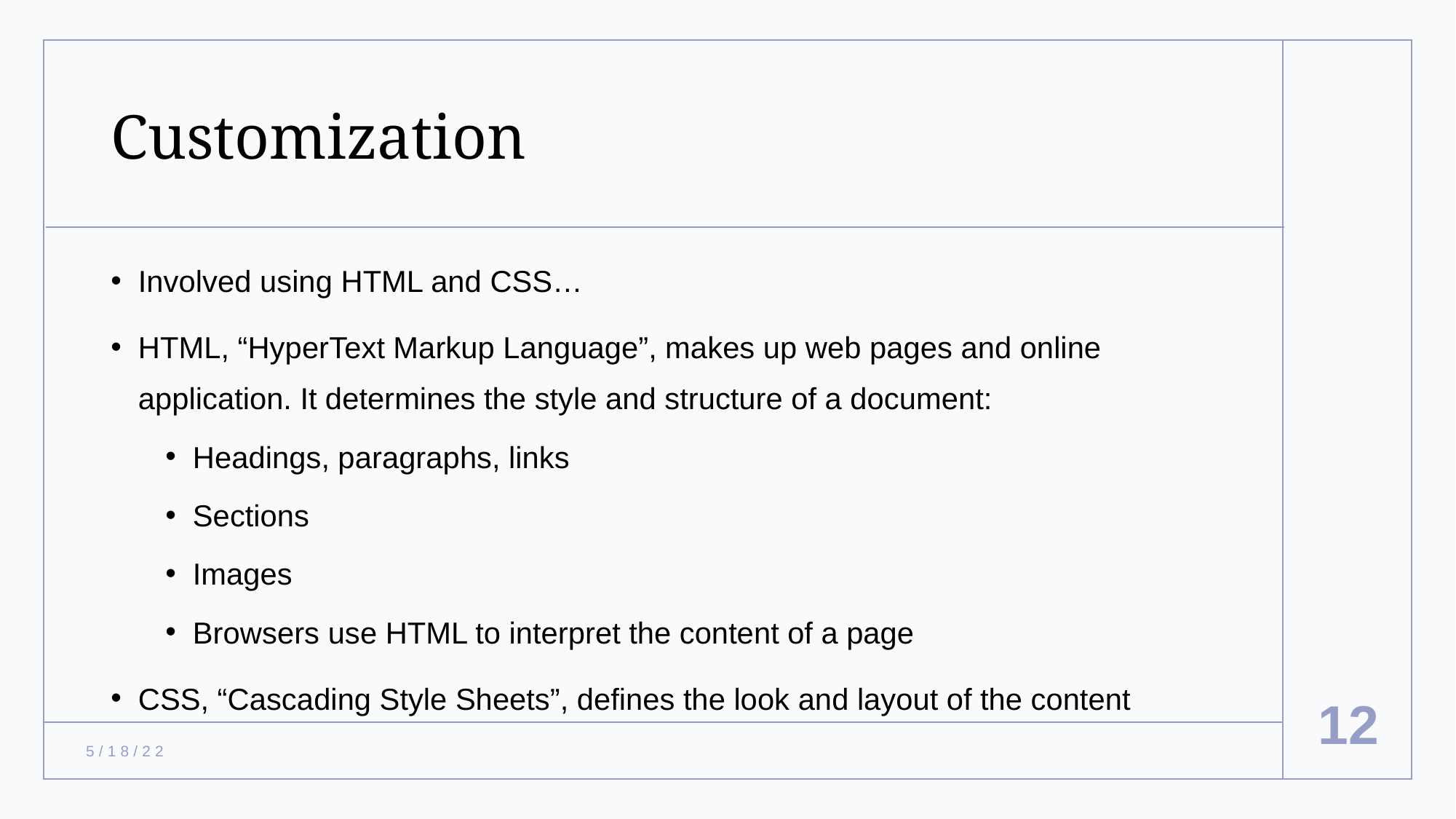

# Customization
Involved using HTML and CSS…
HTML, “HyperText Markup Language”, makes up web pages and online application. It determines the style and structure of a document:
Headings, paragraphs, links
Sections
Images
Browsers use HTML to interpret the content of a page
CSS, “Cascading Style Sheets”, defines the look and layout of the content

12
5/18/22